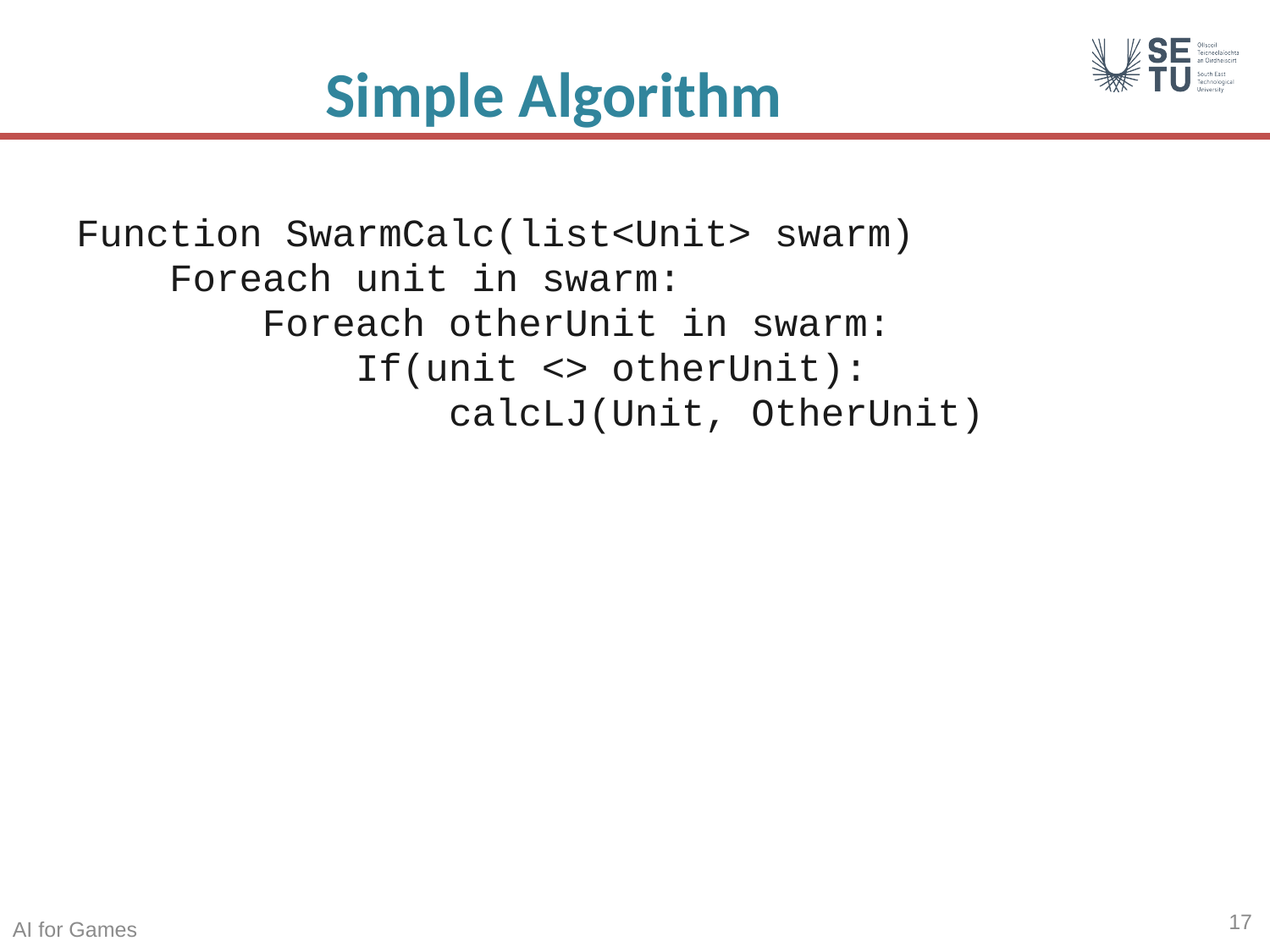

# Simple Algorithm

Function SwarmCalc(list<Unit> swarm)
    Foreach unit in swarm:
        Foreach otherUnit in swarm:
            If(unit <> otherUnit):
                calcLJ(Unit, OtherUnit)
17